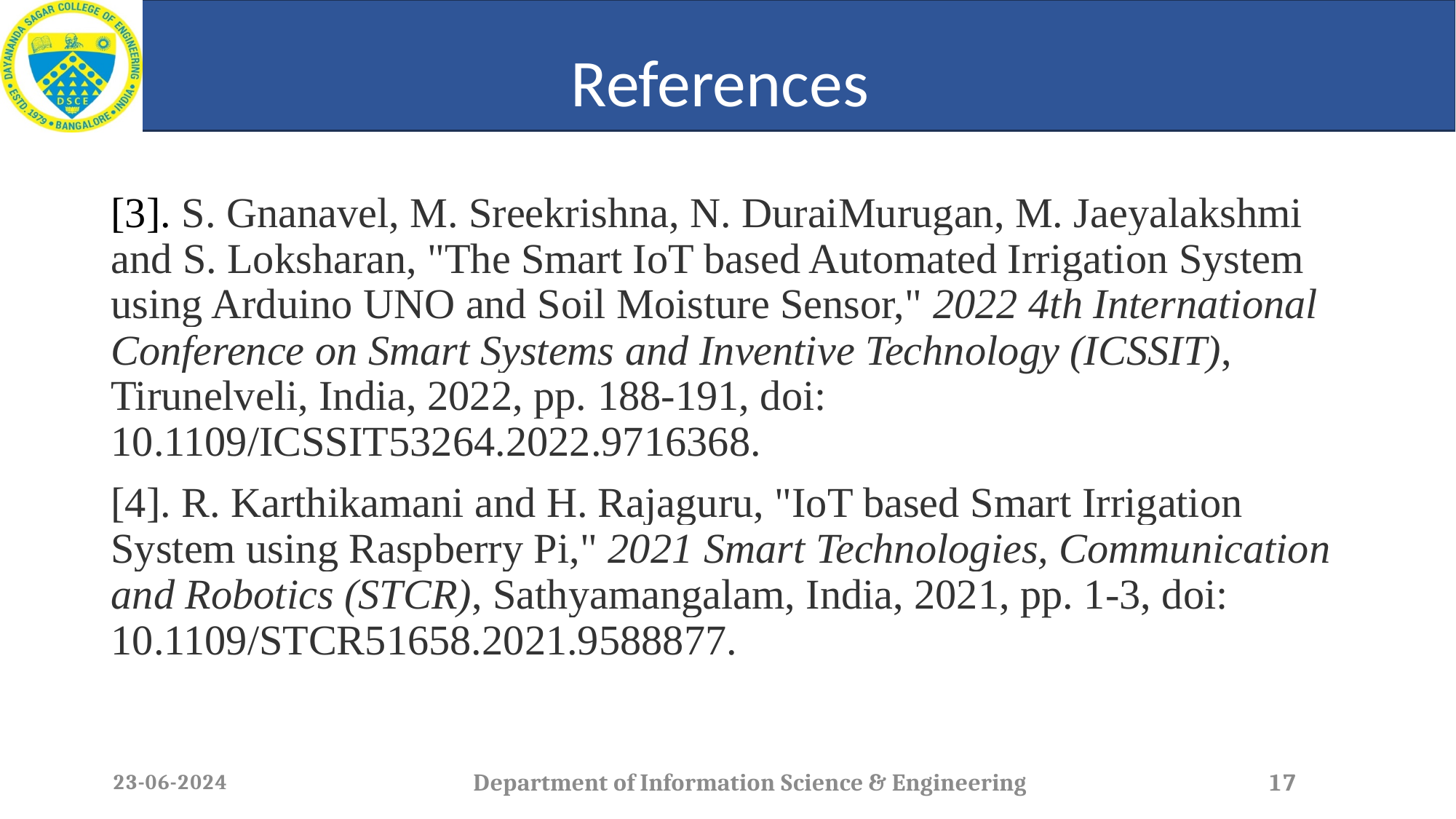

# References
[3]. S. Gnanavel, M. Sreekrishna, N. DuraiMurugan, M. Jaeyalakshmi and S. Loksharan, "The Smart IoT based Automated Irrigation System using Arduino UNO and Soil Moisture Sensor," 2022 4th International Conference on Smart Systems and Inventive Technology (ICSSIT), Tirunelveli, India, 2022, pp. 188-191, doi: 10.1109/ICSSIT53264.2022.9716368.
[4]. R. Karthikamani and H. Rajaguru, "IoT based Smart Irrigation System using Raspberry Pi," 2021 Smart Technologies, Communication and Robotics (STCR), Sathyamangalam, India, 2021, pp. 1-3, doi: 10.1109/STCR51658.2021.9588877.

23-06-2024
Department of Information Science & Engineering
17